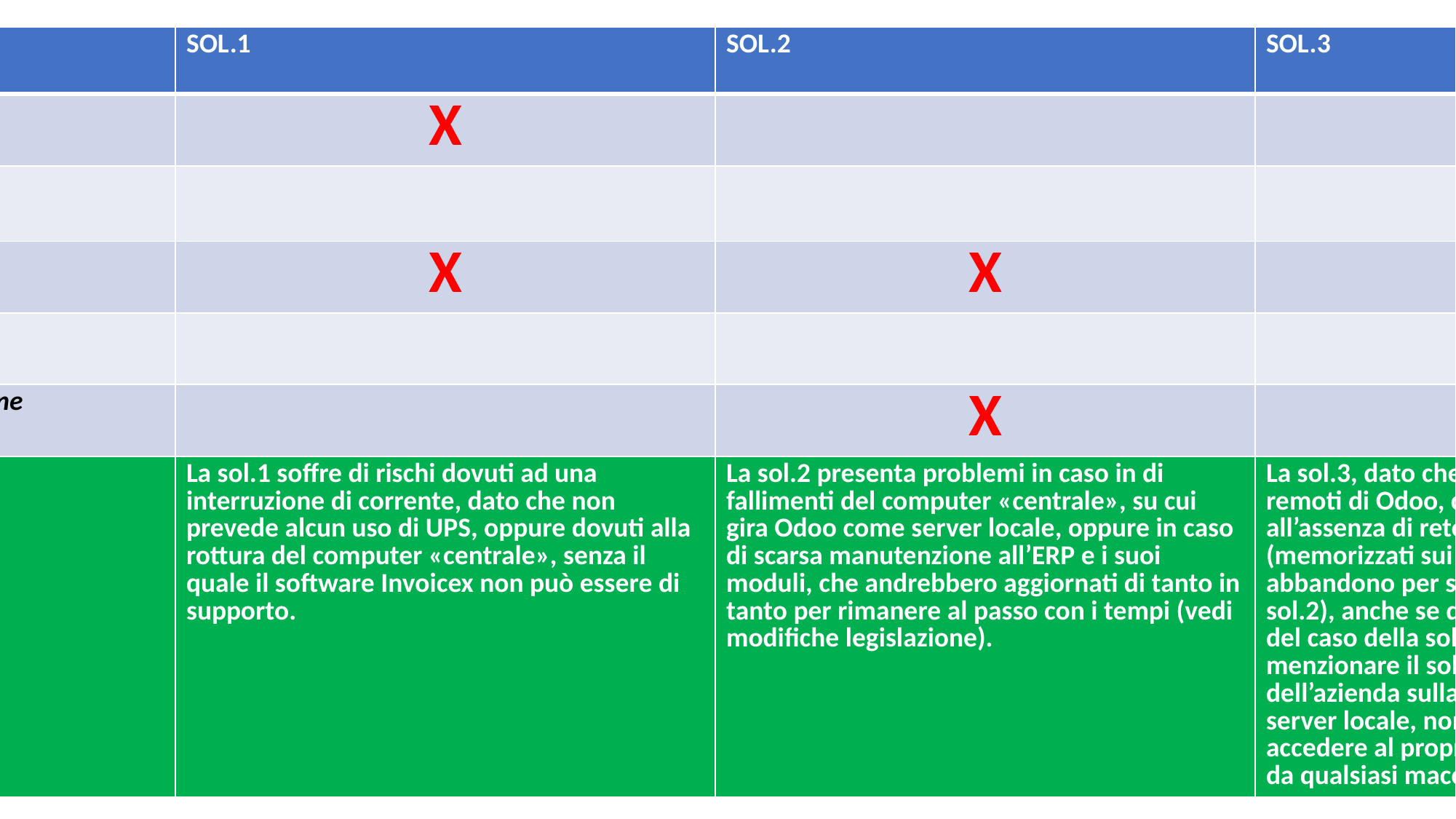

| RISCHI\SOLUZIONI | SOL.1 | SOL.2 | SOL.3 |
| --- | --- | --- | --- |
| Interruzione corrente | X |  |  |
| Interruzione rete internet |  |  | X |
| Fallimento del computer | X | X |  |
| Hacking dei dati |  |  | X |
| Abbandono scarsa manutenzione |  | X | X |
|  | La sol.1 soffre di rischi dovuti ad una interruzione di corrente, dato che non prevede alcun uso di UPS, oppure dovuti alla rottura del computer «centrale», senza il quale il software Invoicex non può essere di supporto. | La sol.2 presenta problemi in caso in di fallimenti del computer «centrale», su cui gira Odoo come server locale, oppure in caso di scarsa manutenzione all’ERP e i suoi moduli, che andrebbero aggiornati di tanto in tanto per rimanere al passo con i tempi (vedi modifiche legislazione). | La sol.3, dato che sposta il focus sui server remoti di Odoo, comporta rischi legati all’assenza di rete internet, hacking dei dati (memorizzati sui server di Odoo) e abbandono per scarsa manutenzione (vedi sol.2), anche se quest’ultima è più semplice del caso della sol.2. A suo favore, però, è da menzionare il sollevamento di responsabilità dell’azienda sulla gestione dei dati e del server locale, nonché la possibilità di accedere al proprio sistema ERP da remoto da qualsiasi macchina. |